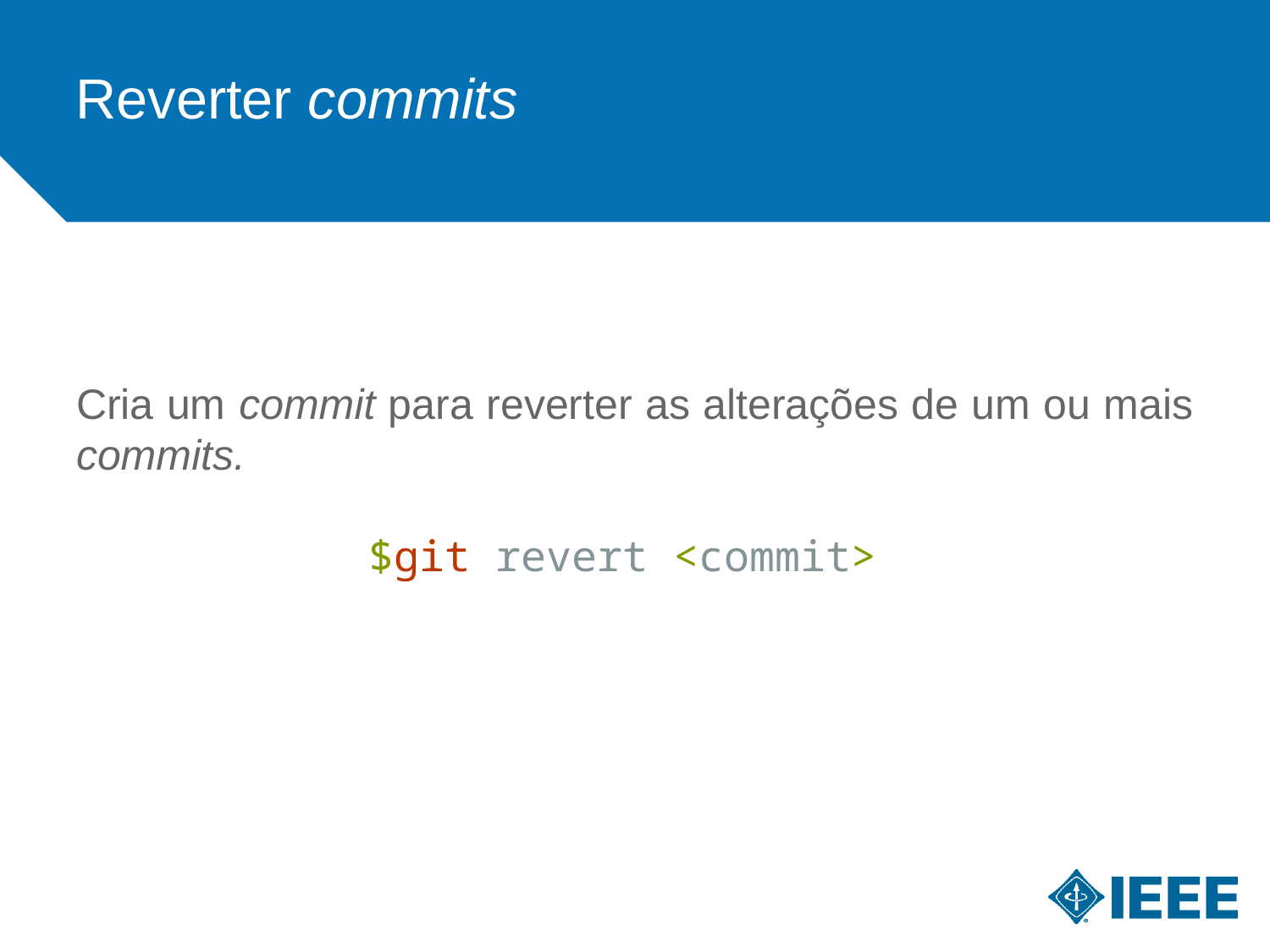

Reverter commits

Cria um commit para reverter as alterações de um ou mais commits.

$git revert <commit>